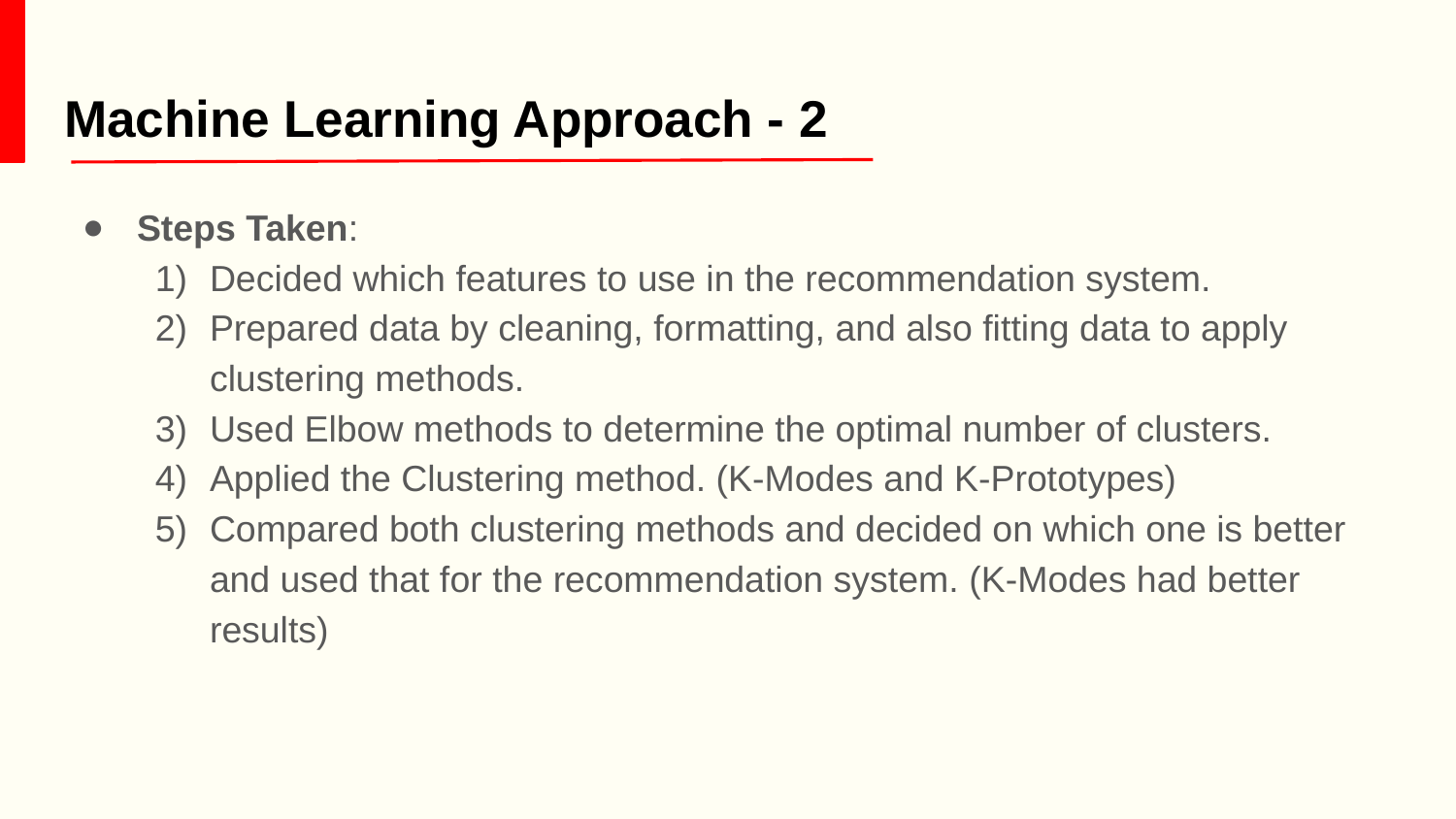

# Machine Learning Approach - 2

Steps Taken:
Decided which features to use in the recommendation system.
Prepared data by cleaning, formatting, and also fitting data to apply clustering methods.
Used Elbow methods to determine the optimal number of clusters.
Applied the Clustering method. (K-Modes and K-Prototypes)
Compared both clustering methods and decided on which one is better and used that for the recommendation system. (K-Modes had better results)